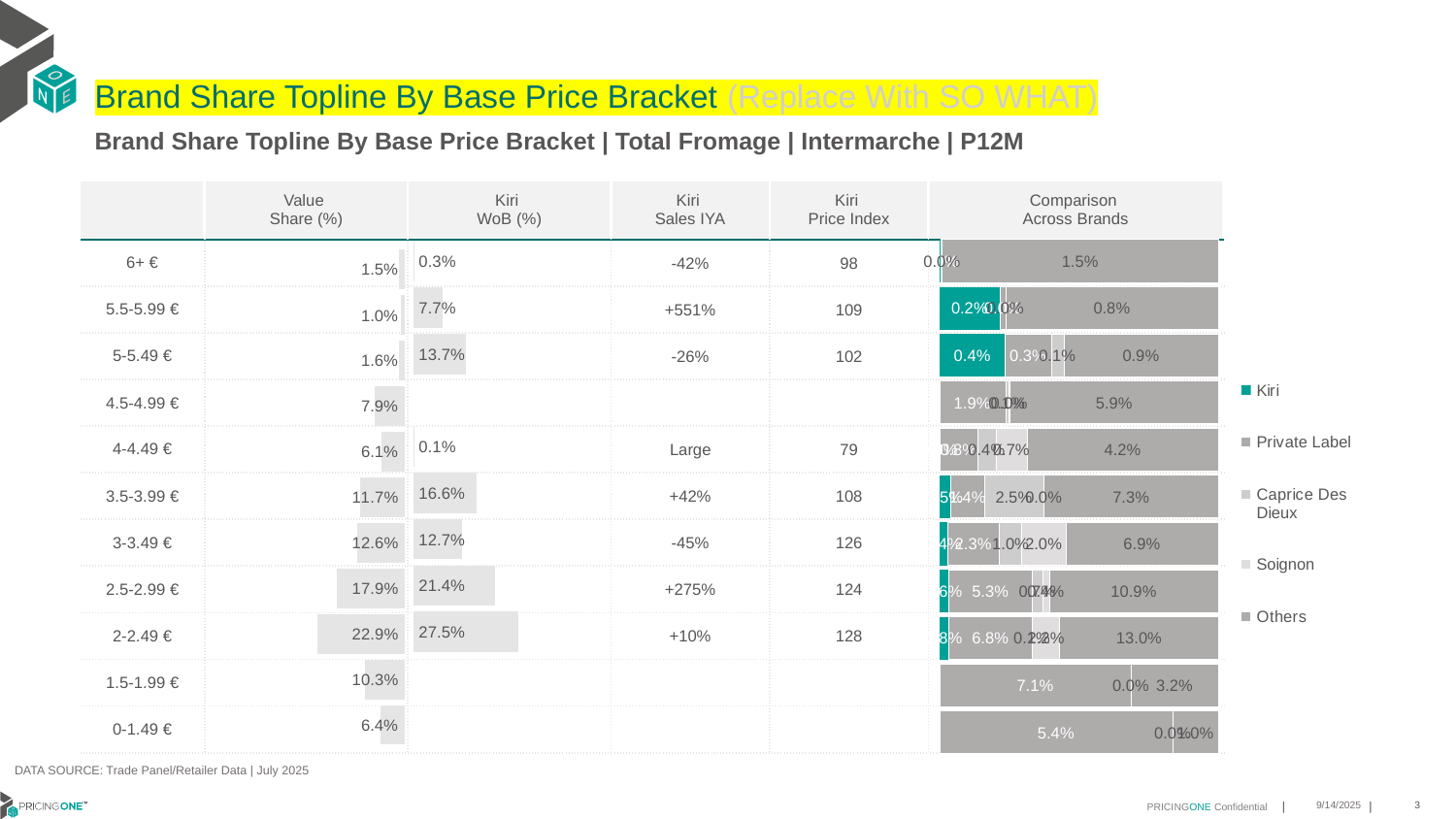

# Brand Share Topline By Base Price Bracket (Replace With SO WHAT)
Brand Share Topline By Base Price Bracket | Total Fromage | Intermarche | P12M
|  | Value Share (%) | Kiri WoB (%) | Kiri Sales IYA | Kiri Price Index | Comparison Across Brands |
| --- | --- | --- | --- | --- | --- |
| 6+ € |  |  | -42% | 98 |  |
| 5.5-5.99 € |  |  | +551% | 109 |  |
| 5-5.49 € |  |  | -26% | 102 |  |
| 4.5-4.99 € |  |  |  |  |  |
| 4-4.49 € |  |  | Large | 79 |  |
| 3.5-3.99 € |  |  | +42% | 108 |  |
| 3-3.49 € |  |  | -45% | 126 |  |
| 2.5-2.99 € |  |  | +275% | 124 |  |
| 2-2.49 € |  |  | +10% | 128 |  |
| 1.5-1.99 € |  |  |  |  |  |
| 0-1.49 € |  |  |  |  |  |

### Chart

| Category | Kiri | Private Label | Caprice Des Dieux | Soignon | Others |
|---|---|---|---|---|---|
| 6+ € | 9.258113702107489e-05 | 4.129752356192702e-05 | 7.416379467642848e-07 | None | 0.015331632434410134 |
| 5.5-5.99 € | 0.0021484324270327876 | 0.00019950223407859868 | 1.274120981348993e-05 | None | 0.007561797429173861 |
| 5-5.49 € | 0.0038309291876119076 | 0.002665505331035058 | 0.0007541270647318352 | None | 0.008983528757914038 |
| 4.5-4.99 € | None | 0.018660401170506352 | 0.0008661680658604423 | 0.0003366109230876398 | 0.0590594449975195 |
| 4-4.49 € | 2.3747051887511674e-05 | 0.008270136482688031 | 0.004085589117582094 | 0.0067944331029316865 | 0.041960578787915405 |
| 3.5-3.99 € | 0.004641500429849126 | 0.014405643786707724 | 0.024586747056750444 | 0.00023475931173201135 | 0.07315420098781945 |
| 3-3.49 € | 0.00356517233722336 | 0.02349372397832745 | 0.010084142240498322 | 0.01998315961413163 | 0.06894430456780504 |
| 2.5-2.99 € | 0.0059789257397110706 | 0.053481634791875496 | 0.006801623412937487 | 0.00417910706043066 | 0.10886405836612574 |
| 2-2.49 € | 0.007692304564617296 | 0.0678683342829606 | 0.0006399408433142323 | 0.022333758316814948 | 0.13003564237157794 |
| 1.5-1.99 € | None | 0.07080228002274422 | 2.6152496017477414e-06 | None | 0.03234174605025342 |
| 0-1.49 € | None | 0.05371085133579485 | 1.4800230955164457e-07 | None | 0.010493749203776036 |

### Chart

| Category | Value Share |
|---|---|
|  | 0.015466252732939898 |

### Chart

| Category | Brand WoB % |
|---|---|
|  | 0.0033 |
DATA SOURCE: Trade Panel/Retailer Data | July 2025

9/14/2025
3